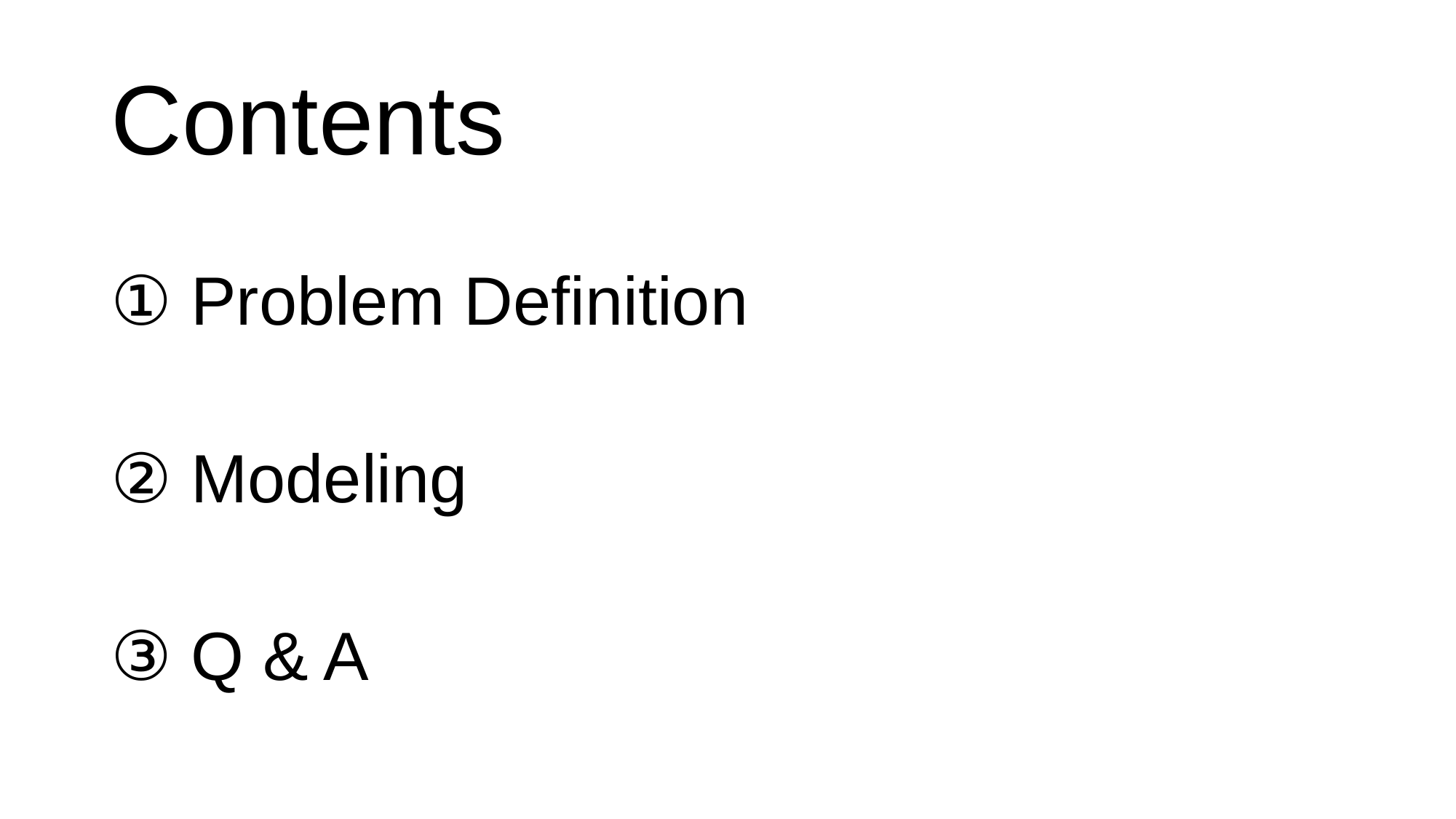

# Contents

① Problem Definition

② Modeling

③ Q & A